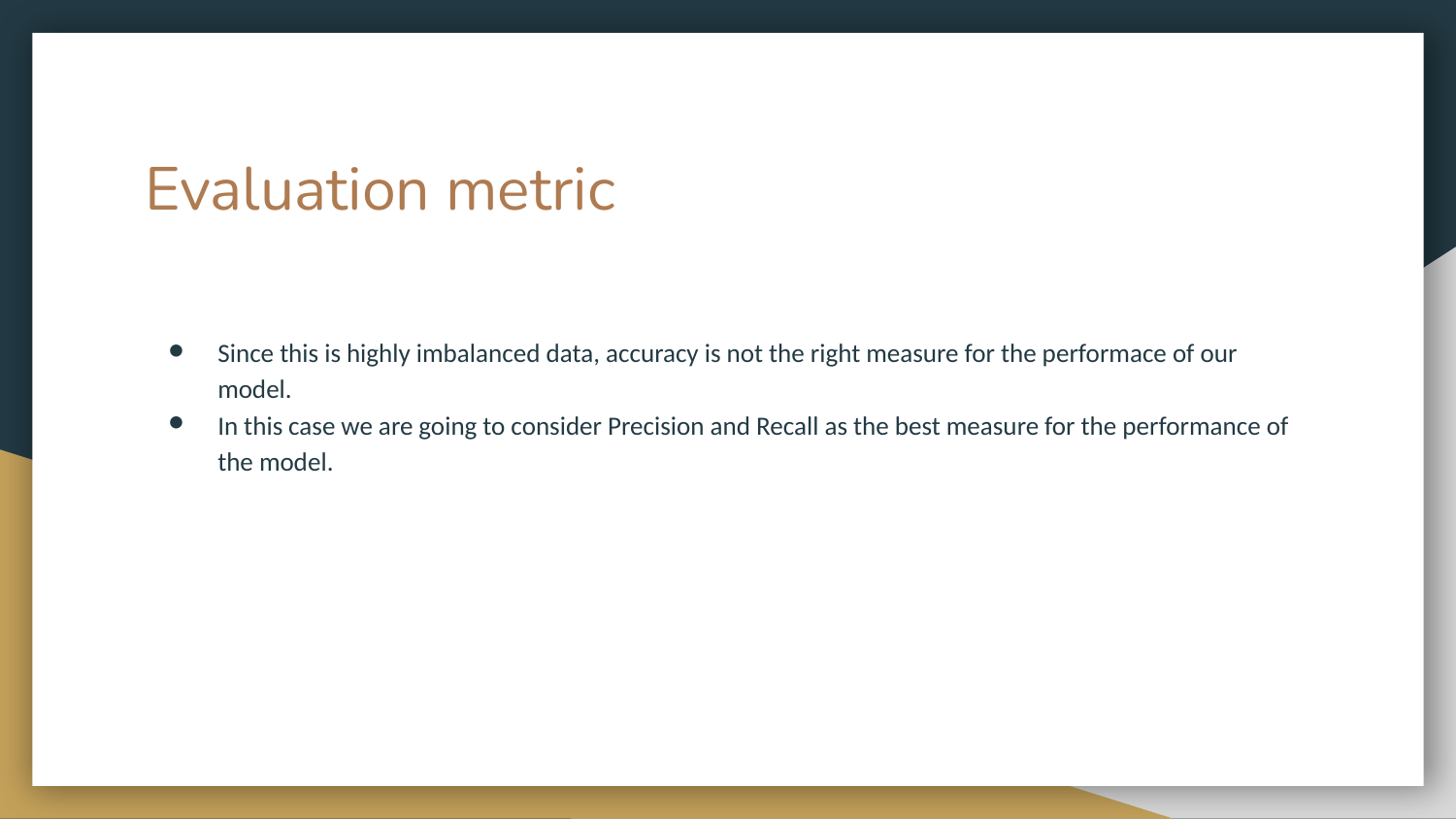

# Evaluation metric
Since this is highly imbalanced data, accuracy is not the right measure for the performace of our model.
In this case we are going to consider Precision and Recall as the best measure for the performance of the model.